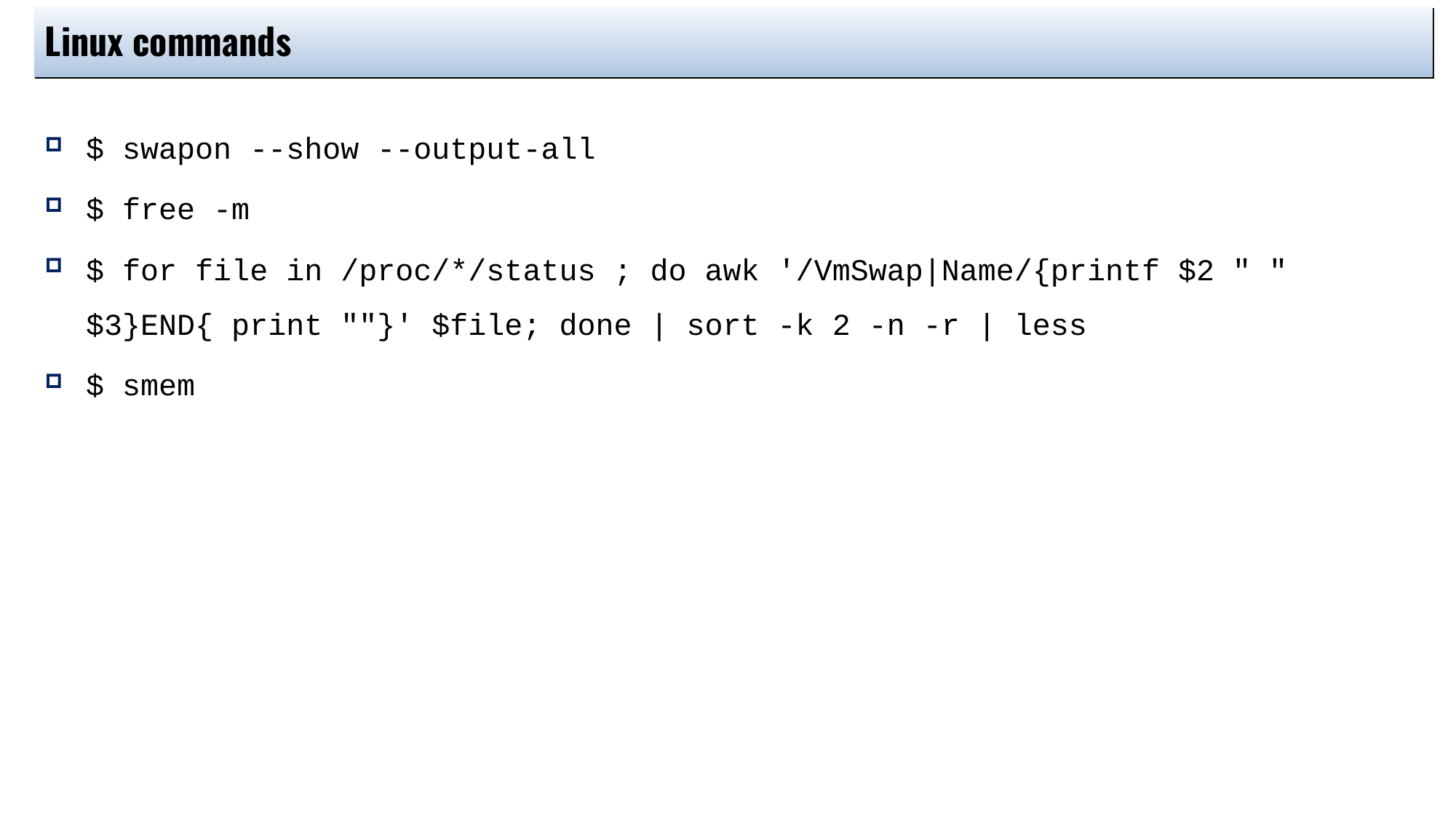

# Linux commands
$ swapon --show --output-all
$ free -m
$ for file in /proc/*/status ; do awk '/VmSwap|Name/{printf $2 " " $3}END{ print ""}' $file; done | sort -k 2 -n -r | less
$ smem